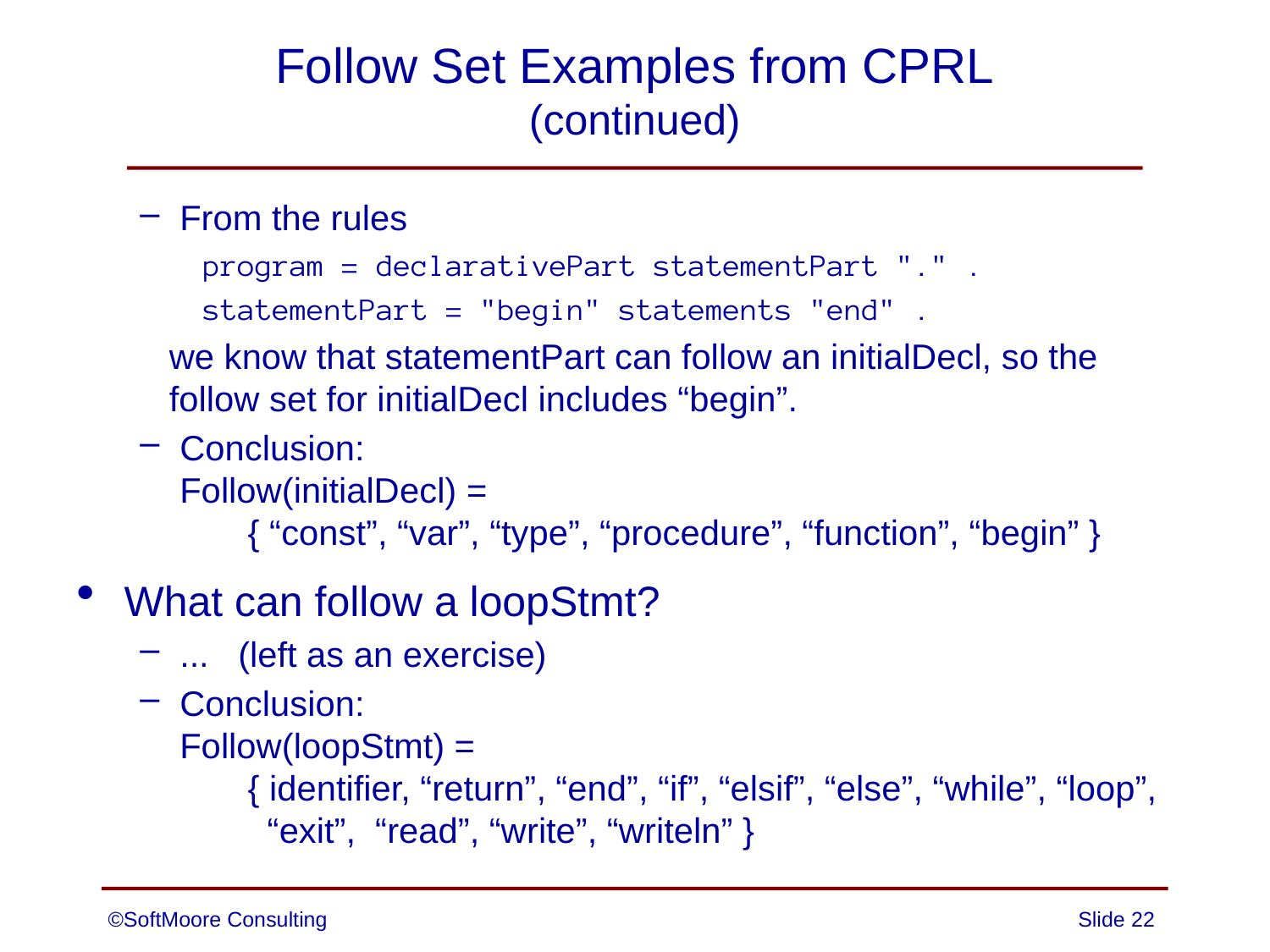

# Follow Set Examples from CPRL (continued)
From the rules
program = declarativePart statementPart "." .
statementPart = "begin" statements "end" .
   we know that statementPart can follow an initialDecl, so the
   follow set for initialDecl includes “begin”.
Conclusion:
Follow(initialDecl) =
       { “const”, “var”, “type”, “procedure”, “function”, “begin” }
What can follow a loopStmt?
...   (left as an exercise)
Conclusion:
Follow(loopStmt) =
       { identifier, “return”, “end”, “if”, “elsif”, “else”, “while”, “loop”,
         “exit”,  “read”, “write”, “writeln” }
©SoftMoore Consulting
Slide 22